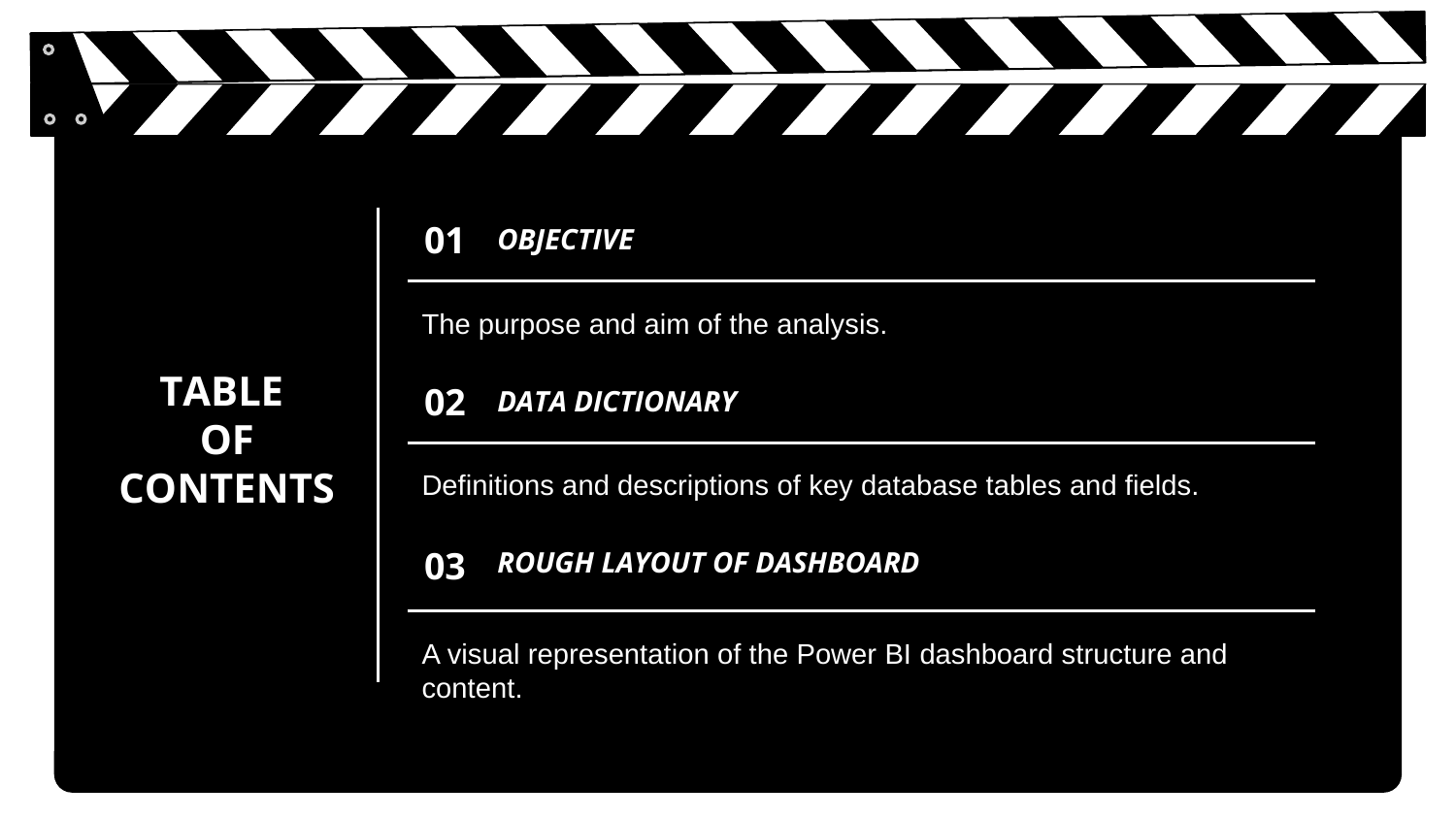

01
OBJECTIVE
The purpose and aim of the analysis.
TABLE
OF CONTENTS
02
DATA DICTIONARY
Definitions and descriptions of key database tables and fields.
03
ROUGH LAYOUT OF DASHBOARD
A visual representation of the Power BI dashboard structure and content.